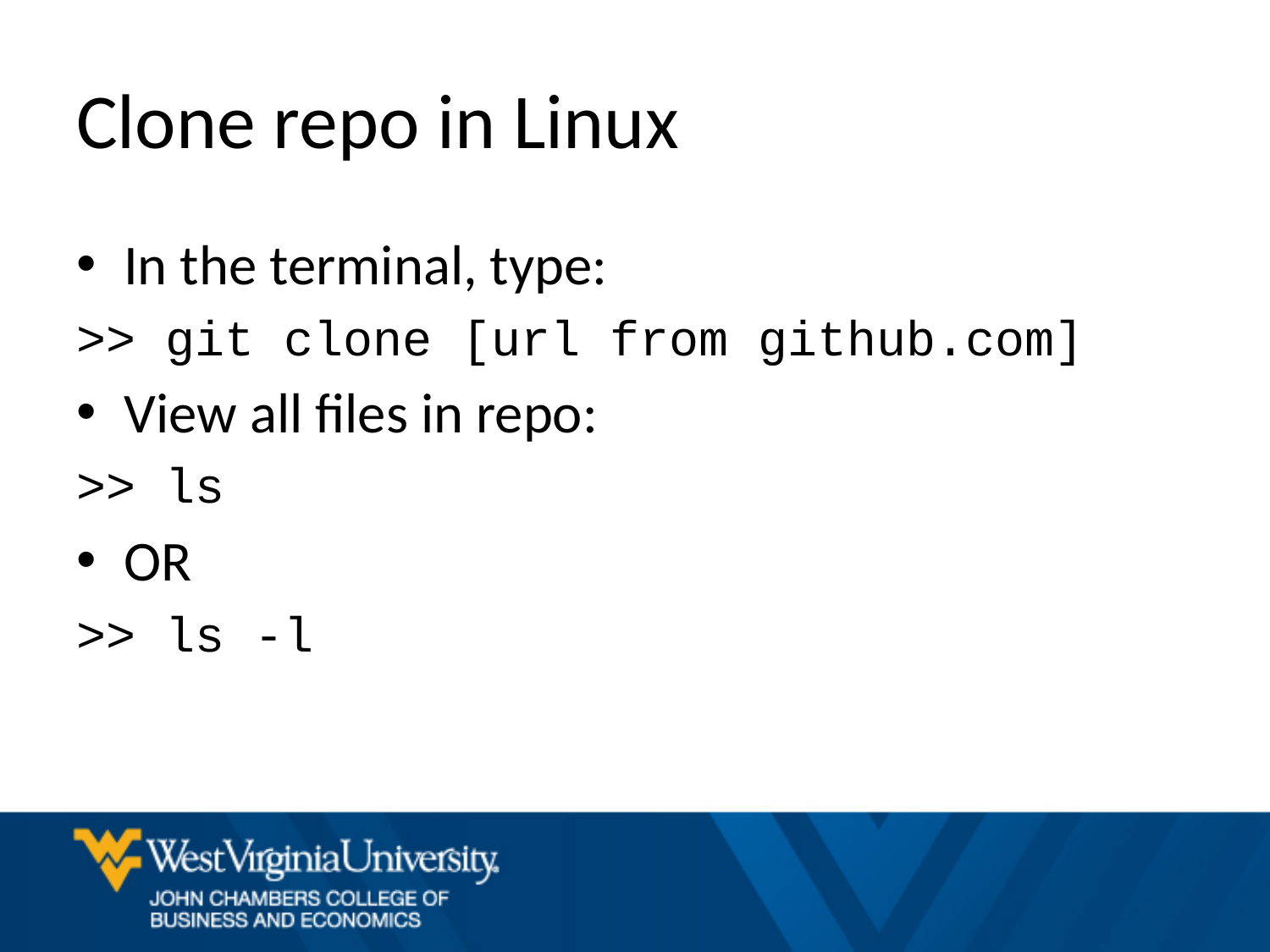

# Clone repo in Linux
In the terminal, type:
>> git clone [url from github.com]
View all files in repo:
>> ls
OR
>> ls -l